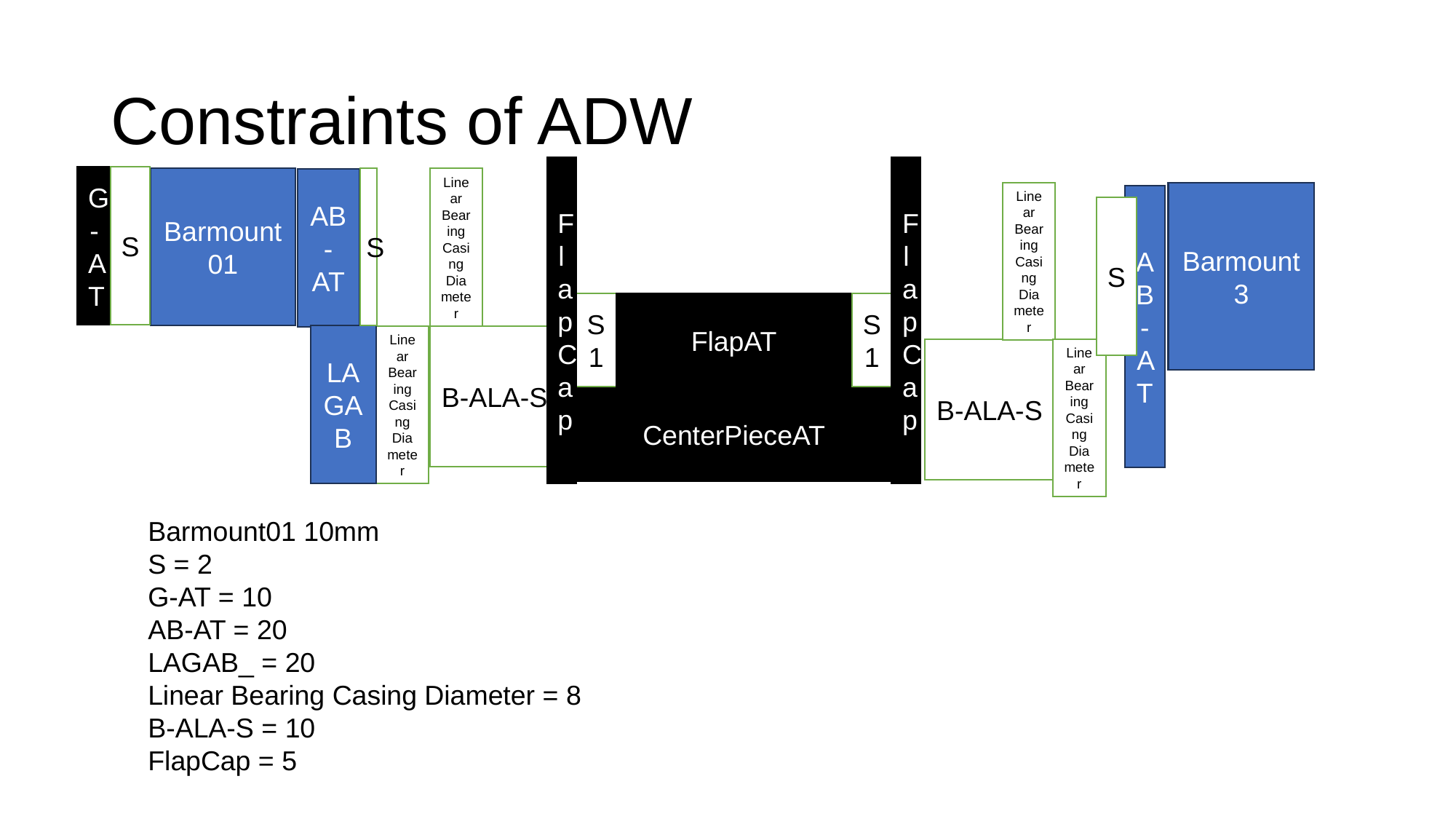

# Constraints of ADW
FlapCap
FlapCap
G-AT
Barmount
01
Linear Bearing Casing Diameter
AB-AT
Linear Bearing Casing Diameter
Barmount
3
AB-AT
S1
FlapAT
S1
CenterPieceAT
LAGAB
Linear Bearing Casing Diameter
B-ALA-S
B-ALA-S
S
S
S
Linear Bearing Casing Diameter
Barmount01 10mm
S = 2
G-AT = 10
AB-AT = 20
LAGAB_ = 20
Linear Bearing Casing Diameter = 8
B-ALA-S = 10
FlapCap = 5